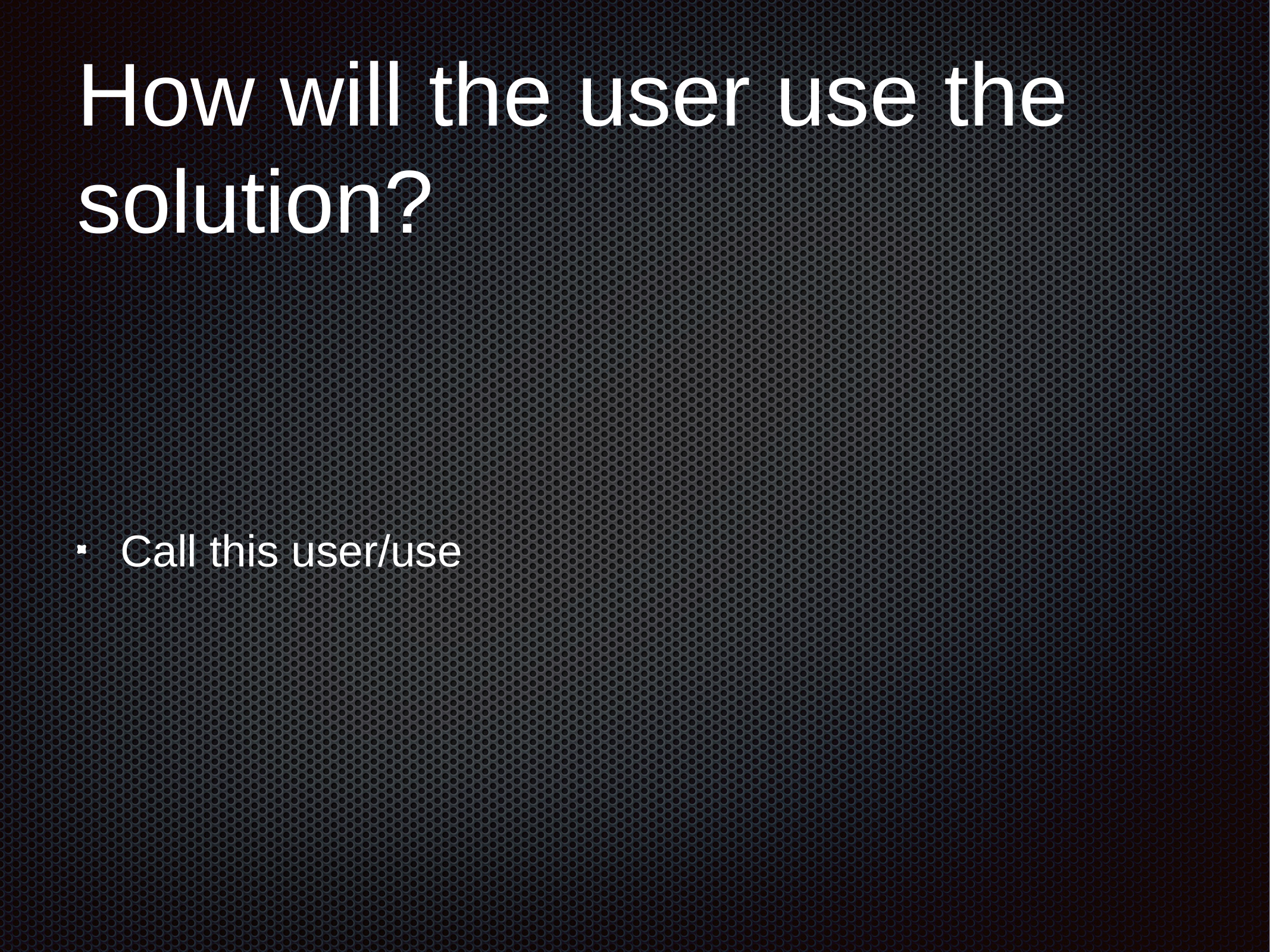

# How will the user use the solution?
Call this user/use